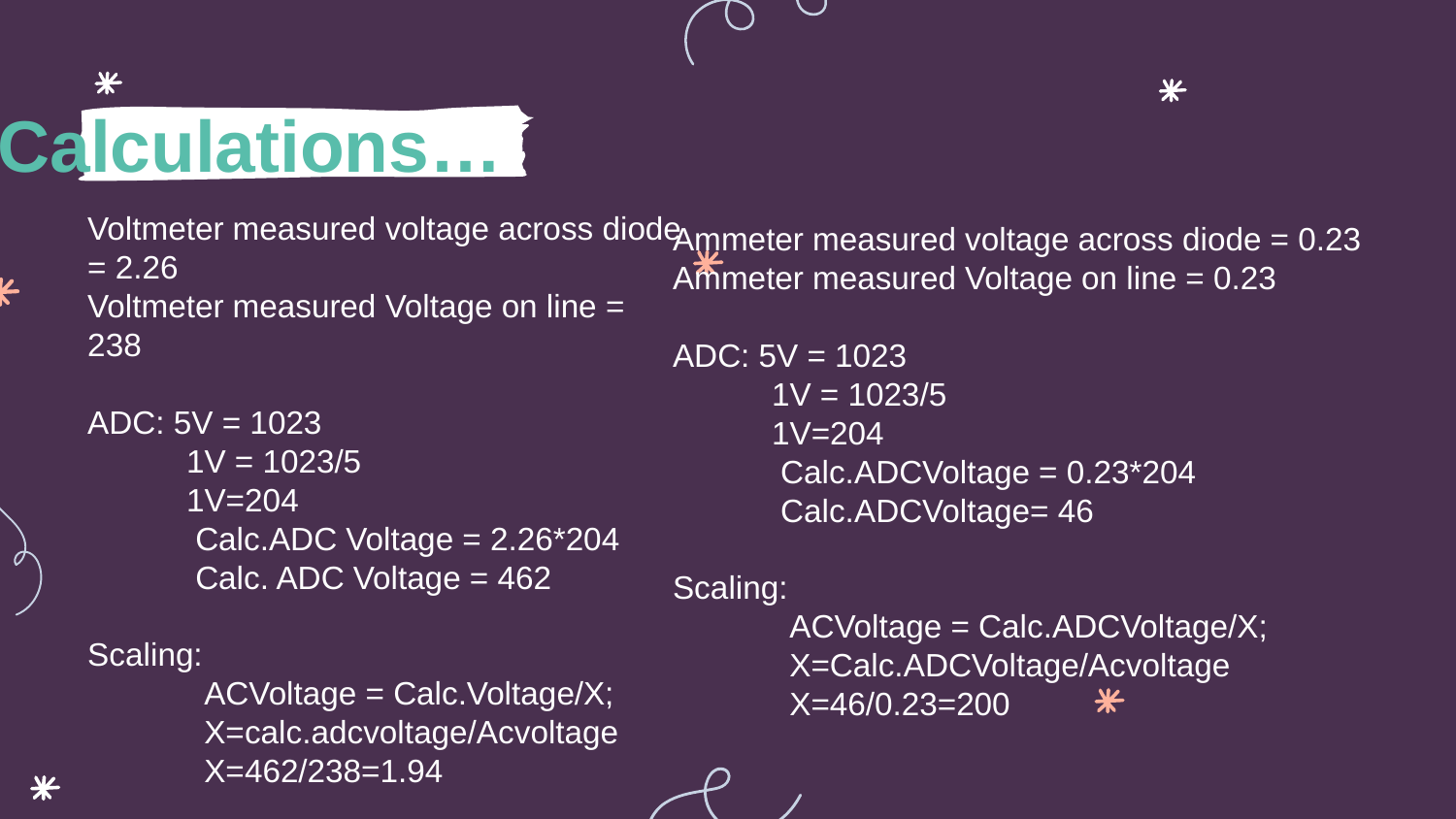

# Calculations…

Voltmeter measured voltage across diode = 2.26
Voltmeter measured Voltage on line = 238

ADC: 5V = 1023
           1V = 1023/5
           1V=204
            Calc.ADC Voltage = 2.26*204
            Calc. ADC Voltage = 462

Scaling:
             ACVoltage = Calc.Voltage/X;
             X=calc.adcvoltage/Acvoltage
             X=462/238=1.94

Ammeter measured voltage across diode = 0.23
Ammeter measured Voltage on line = 0.23

ADC: 5V = 1023
           1V = 1023/5
           1V=204
            Calc.ADCVoltage = 0.23*204
            Calc.ADCVoltage= 46

Scaling:
             ACVoltage = Calc.ADCVoltage/X;
             X=Calc.ADCVoltage/Acvoltage
             X=46/0.23=200